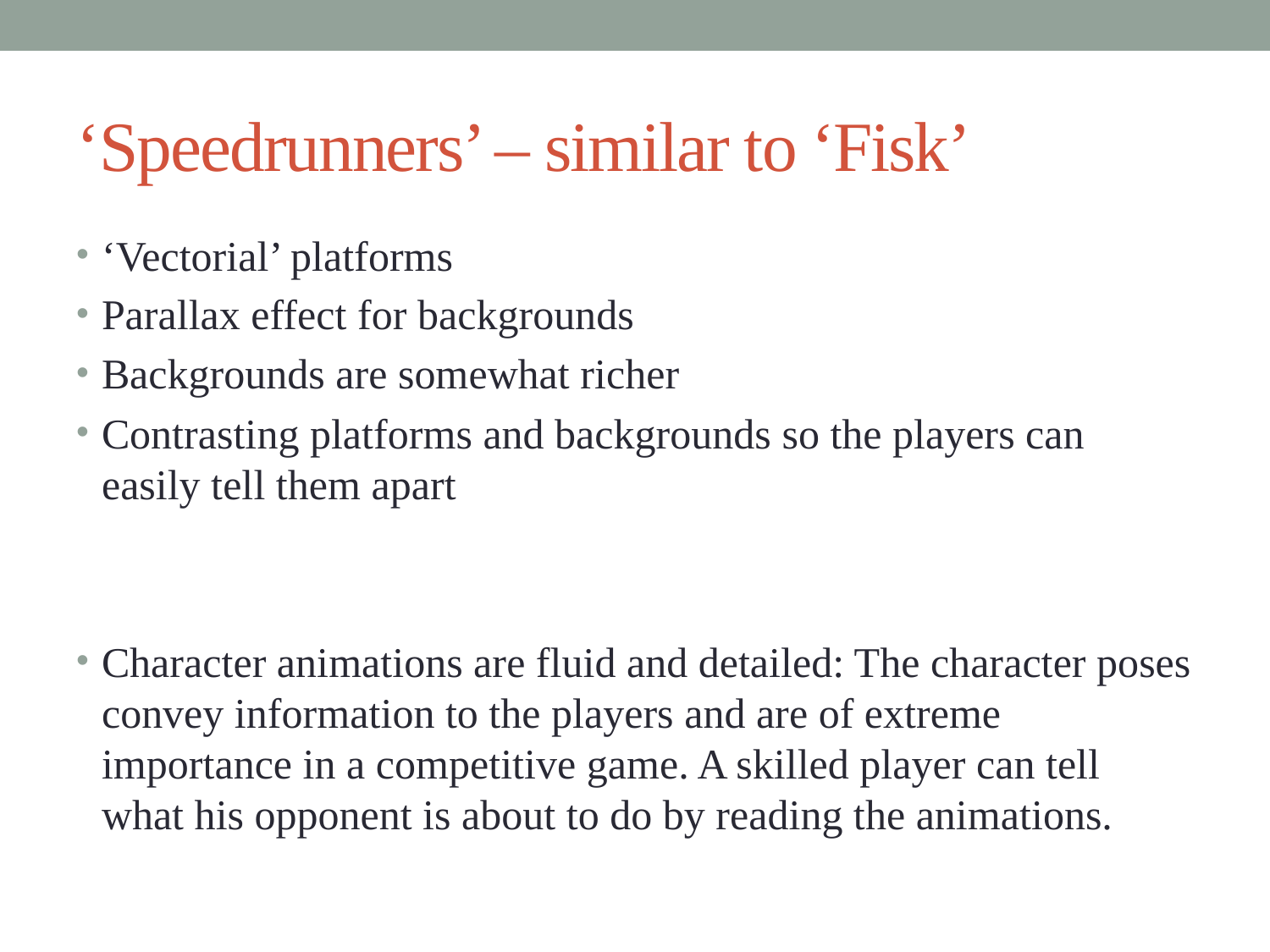

# ‘Speedrunners’ – similar to ‘Fisk’
‘Vectorial’ platforms
Parallax effect for backgrounds
Backgrounds are somewhat richer
Contrasting platforms and backgrounds so the players can easily tell them apart

Character animations are fluid and detailed: The character poses convey information to the players and are of extreme importance in a competitive game. A skilled player can tell what his opponent is about to do by reading the animations.